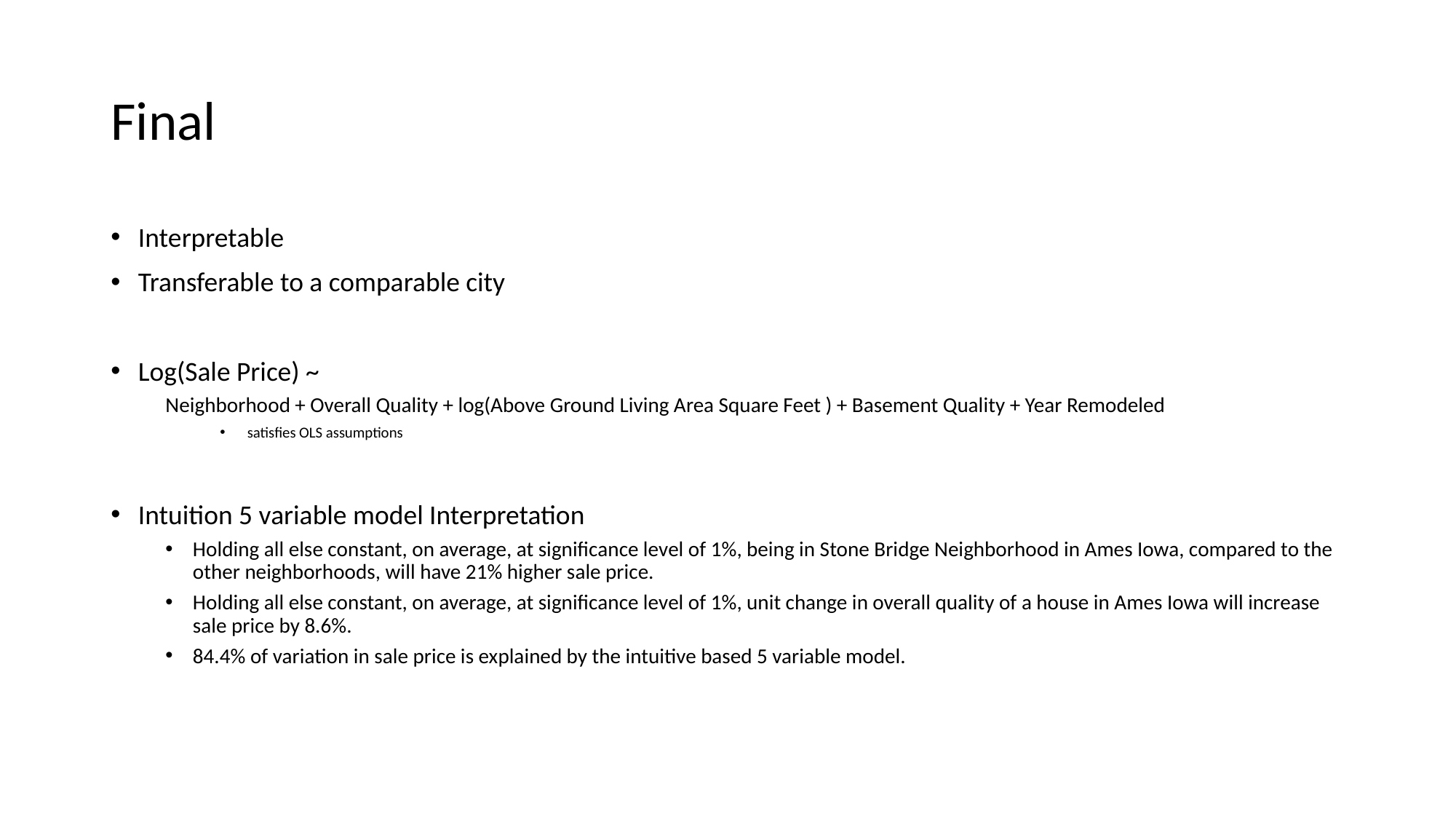

# Final
Interpretable
Transferable to a comparable city

Log(Sale Price) ~
Neighborhood + Overall Quality + log(Above Ground Living Area Square Feet ) + Basement Quality + Year Remodeled
satisfies OLS assumptions

Intuition 5 variable model Interpretation
Holding all else constant, on average, at significance level of 1%, being in Stone Bridge Neighborhood in Ames Iowa, compared to the other neighborhoods, will have 21% higher sale price.
Holding all else constant, on average, at significance level of 1%, unit change in overall quality of a house in Ames Iowa will increase sale price by 8.6%.
84.4% of variation in sale price is explained by the intuitive based 5 variable model.